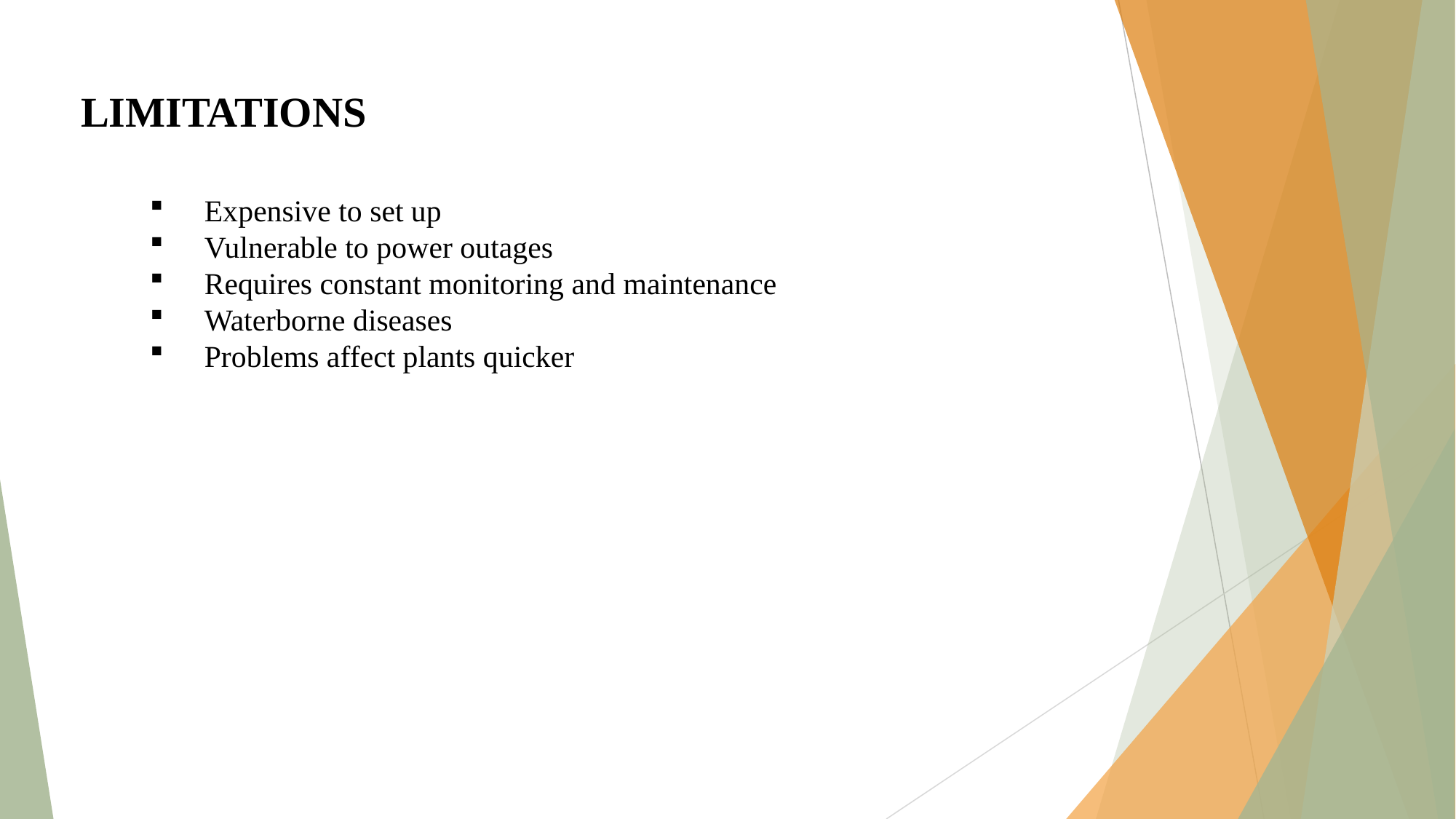

LIMITATIONS
Expensive to set up
Vulnerable to power outages
Requires constant monitoring and maintenance
Waterborne diseases
Problems affect plants quicker